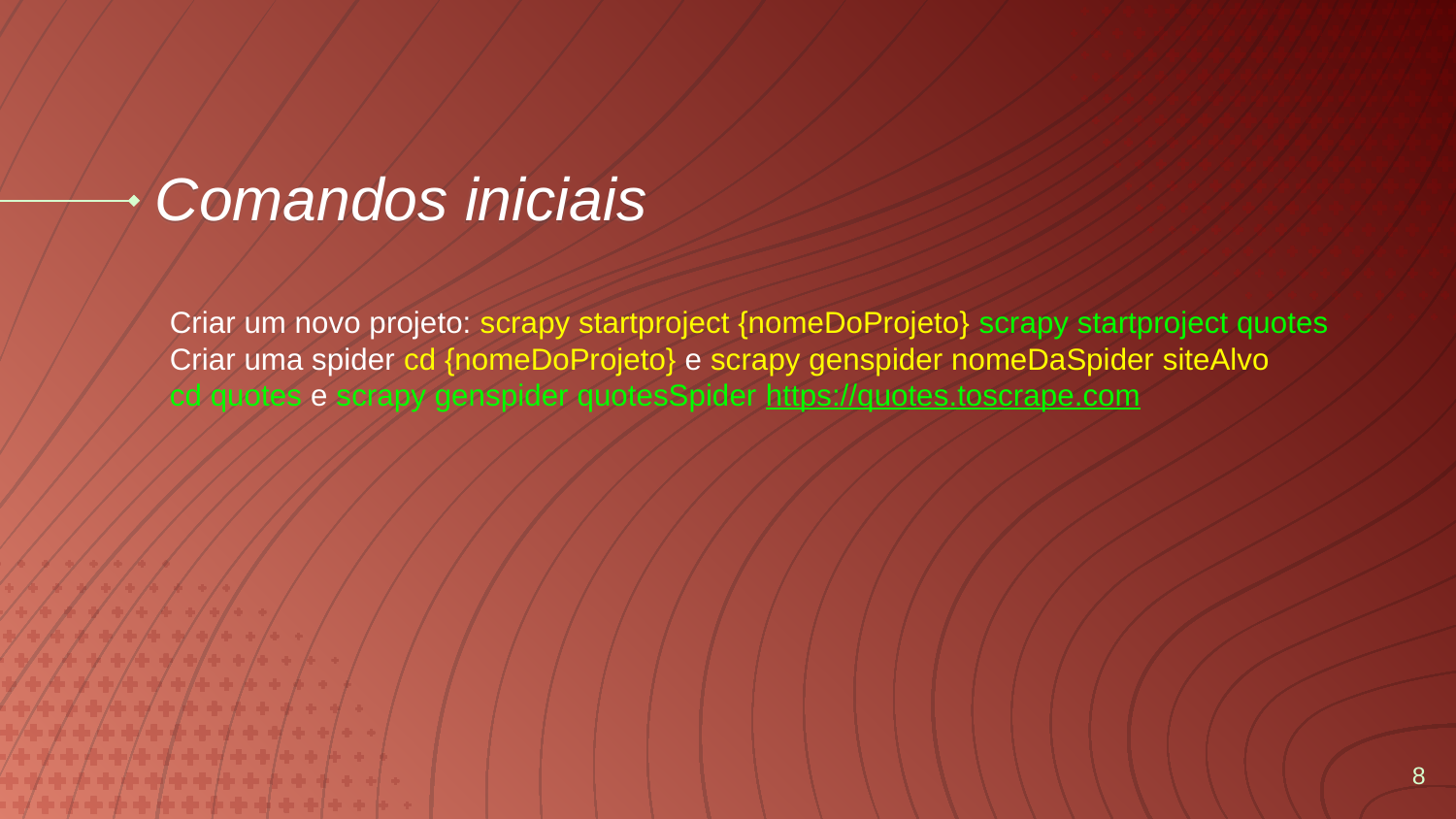

# Comandos iniciais
Criar um novo projeto: scrapy startproject {nomeDoProjeto} scrapy startproject quotes
Criar uma spider cd {nomeDoProjeto} e scrapy genspider nomeDaSpider siteAlvo
cd quotes e scrapy genspider quotesSpider https://quotes.toscrape.com

8